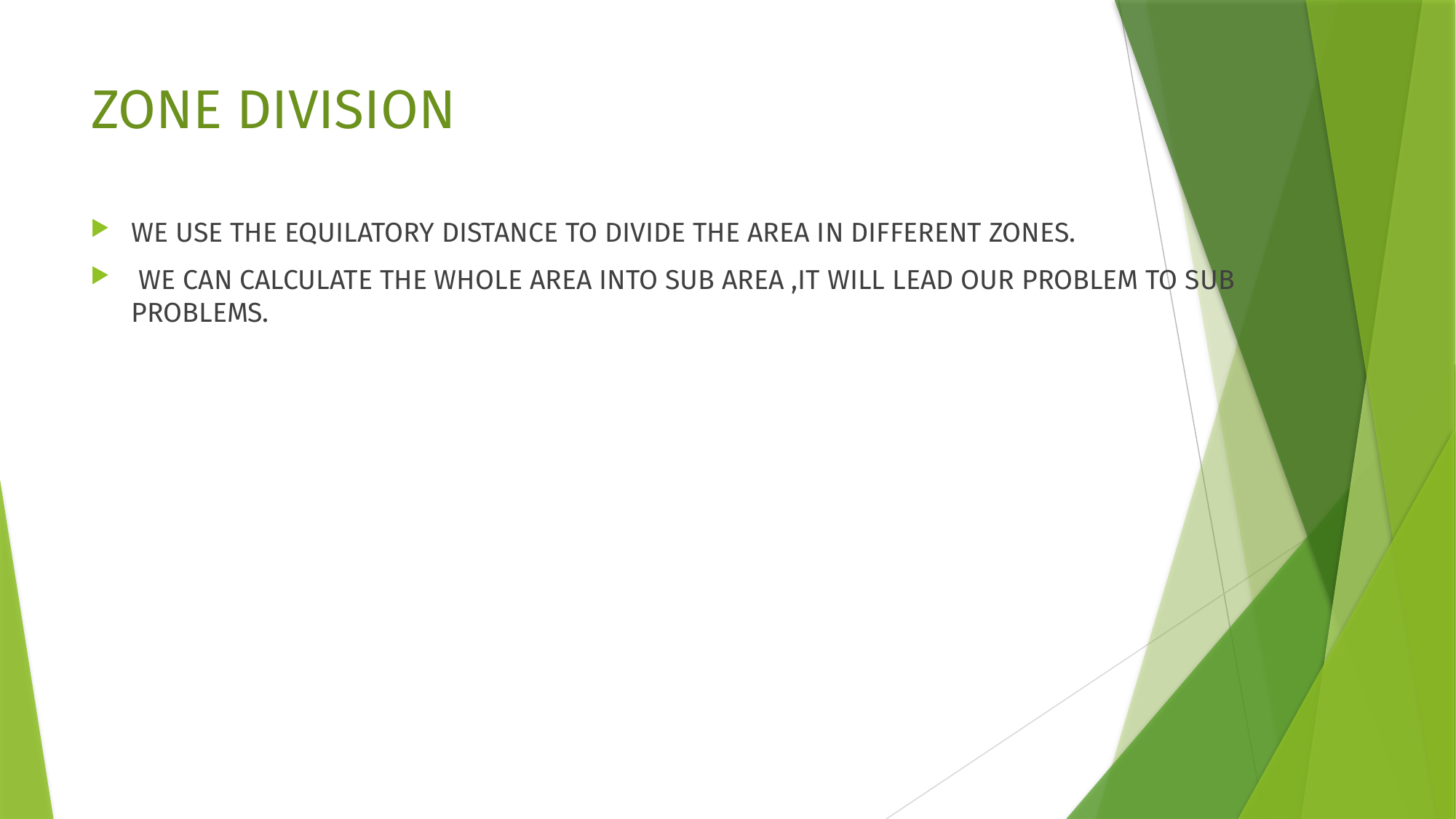

# ZONE DIVISION
WE USE THE EQUILATORY DISTANCE TO DIVIDE THE AREA IN DIFFERENT ZONES.
 WE CAN CALCULATE THE WHOLE AREA INTO SUB AREA ,IT WILL LEAD OUR PROBLEM TO SUB PROBLEMS.